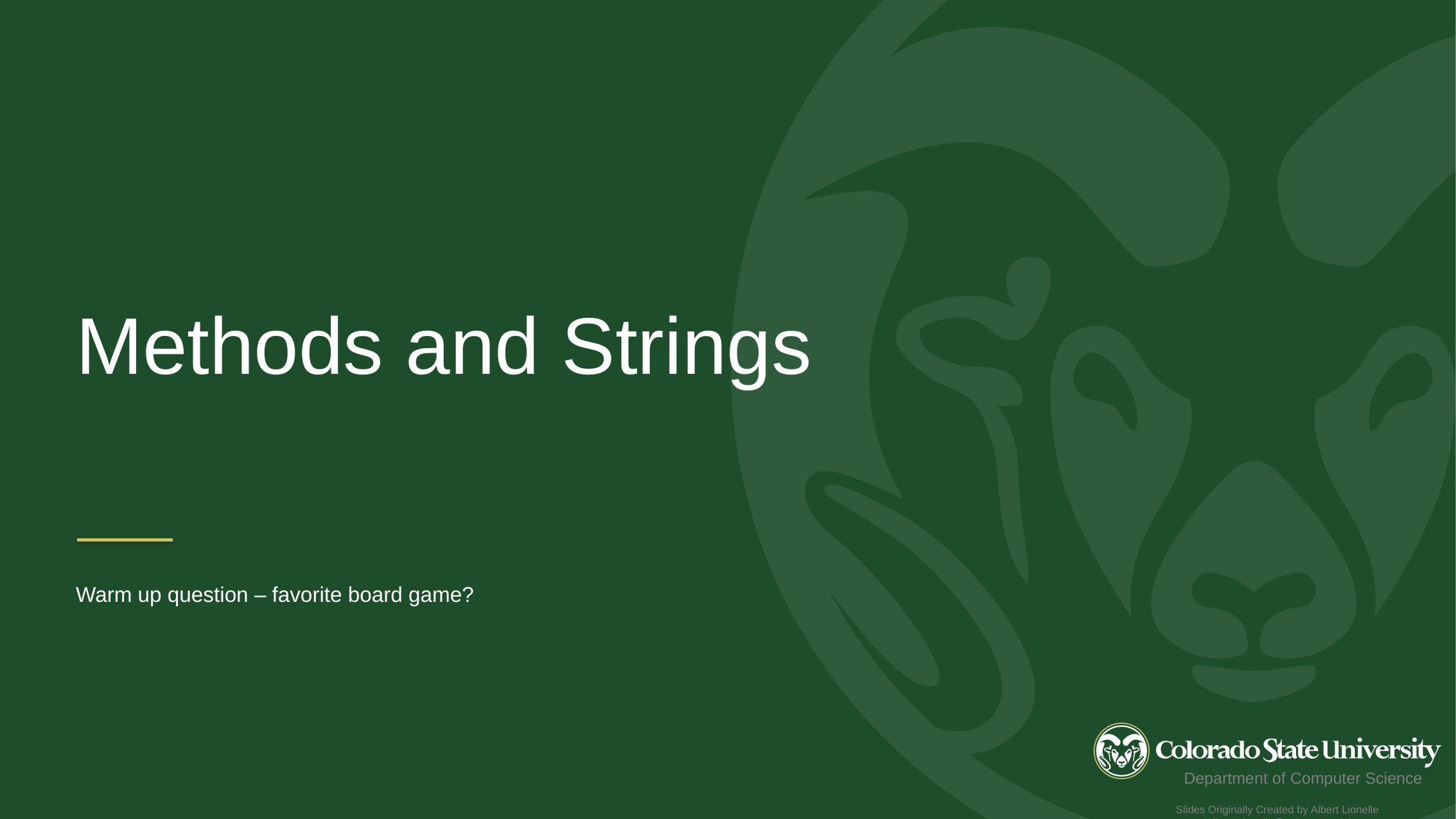

Methods and Strings
Warm up question – favorite board game?